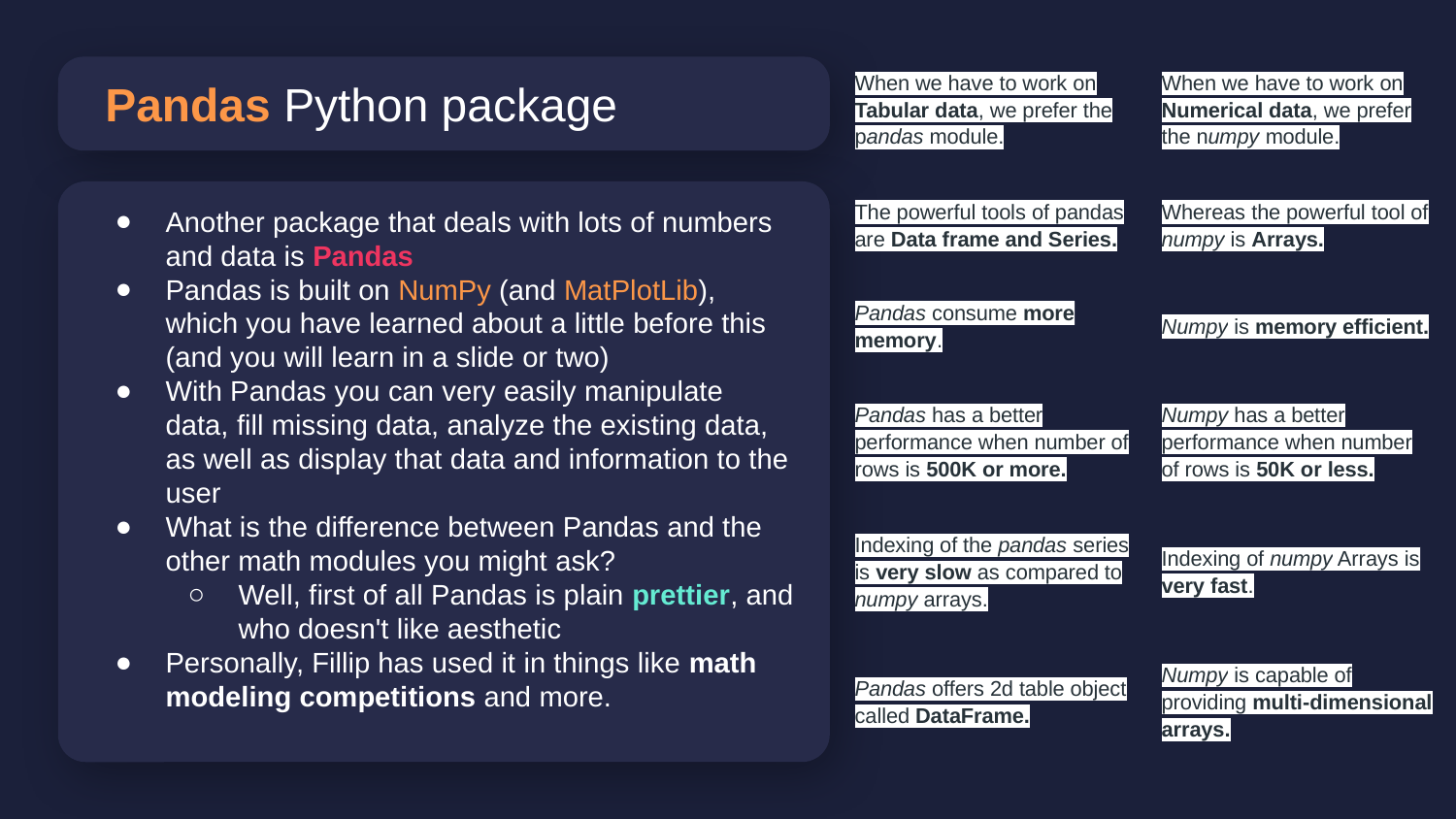

| When we have to work on Tabular data, we prefer the pandas module. | When we have to work on Numerical data, we prefer the numpy module. |
| --- | --- |
| The powerful tools of pandas are Data frame and Series. | Whereas the powerful tool of numpy is Arrays. |
| Pandas consume more memory. | Numpy is memory efficient. |
| Pandas has a better performance when number of rows is 500K or more. | Numpy has a better performance when number of rows is 50K or less. |
| Indexing of the pandas series is very slow as compared to numpy arrays. | Indexing of numpy Arrays is very fast. |
| Pandas offers 2d table object called DataFrame. | Numpy is capable of providing multi-dimensional arrays. |
# Pandas Python package
Another package that deals with lots of numbers and data is Pandas
Pandas is built on NumPy (and MatPlotLib), which you have learned about a little before this (and you will learn in a slide or two)
With Pandas you can very easily manipulate data, fill missing data, analyze the existing data, as well as display that data and information to the user
What is the difference between Pandas and the other math modules you might ask?
Well, first of all Pandas is plain prettier, and who doesn't like aesthetic
Personally, Fillip has used it in things like math modeling competitions and more.